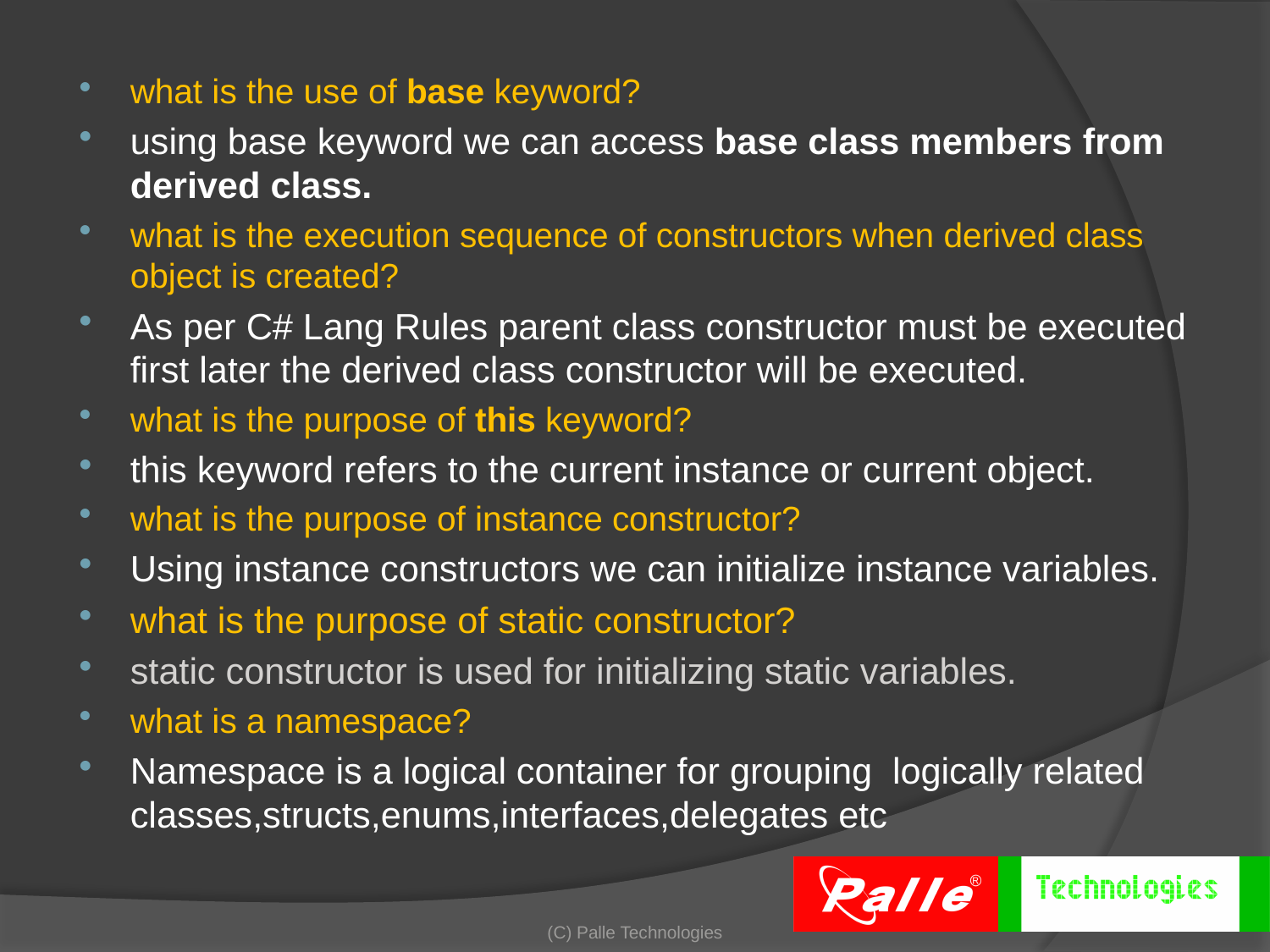

what is the use of base keyword?
using base keyword we can access base class members from derived class.
what is the execution sequence of constructors when derived class object is created?
As per C# Lang Rules parent class constructor must be executed first later the derived class constructor will be executed.
what is the purpose of this keyword?
this keyword refers to the current instance or current object.
what is the purpose of instance constructor?
Using instance constructors we can initialize instance variables.
what is the purpose of static constructor?
static constructor is used for initializing static variables.
what is a namespace?
Namespace is a logical container for grouping  logically related classes,structs,enums,interfaces,delegates etc

(C) Palle Technologies